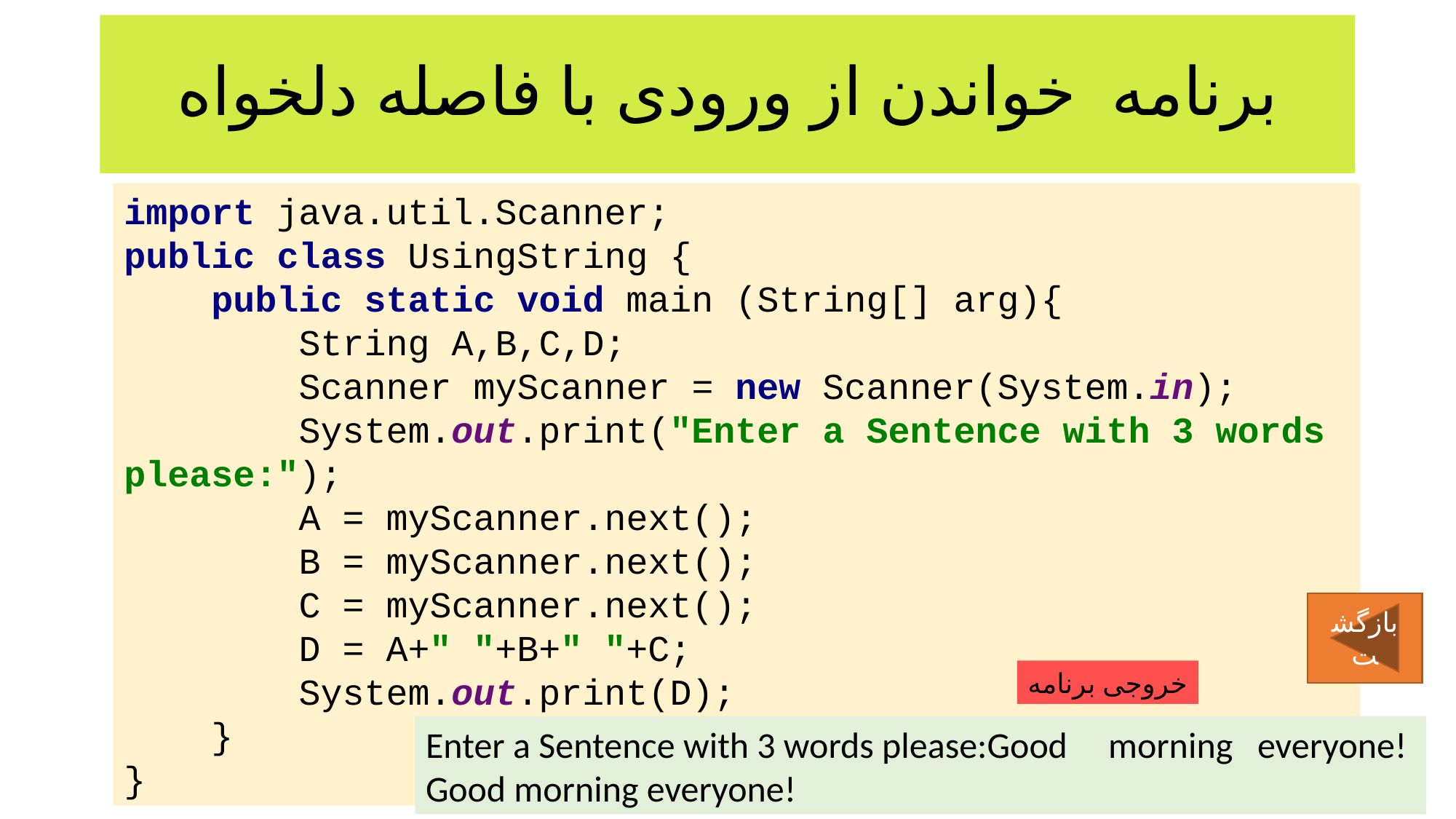

# برنامه  خواندن از ورودی با فاصله دلخواه
import java.util.Scanner;
public class UsingString {
    public static void main (String[] arg){
        String A,B,C,D;
        Scanner myScanner = new Scanner(System.in);
        System.out.print("Enter a Sentence with 3 words please:");
        A = myScanner.next();
        B = myScanner.next();
        C = myScanner.next();
        D = A+" "+B+" "+C;
        System.out.print(D);
    }
}
بازگشت
خروجی برنامه
Enter a Sentence with 3 words please:Good     morning   everyone!
Good morning everyone!